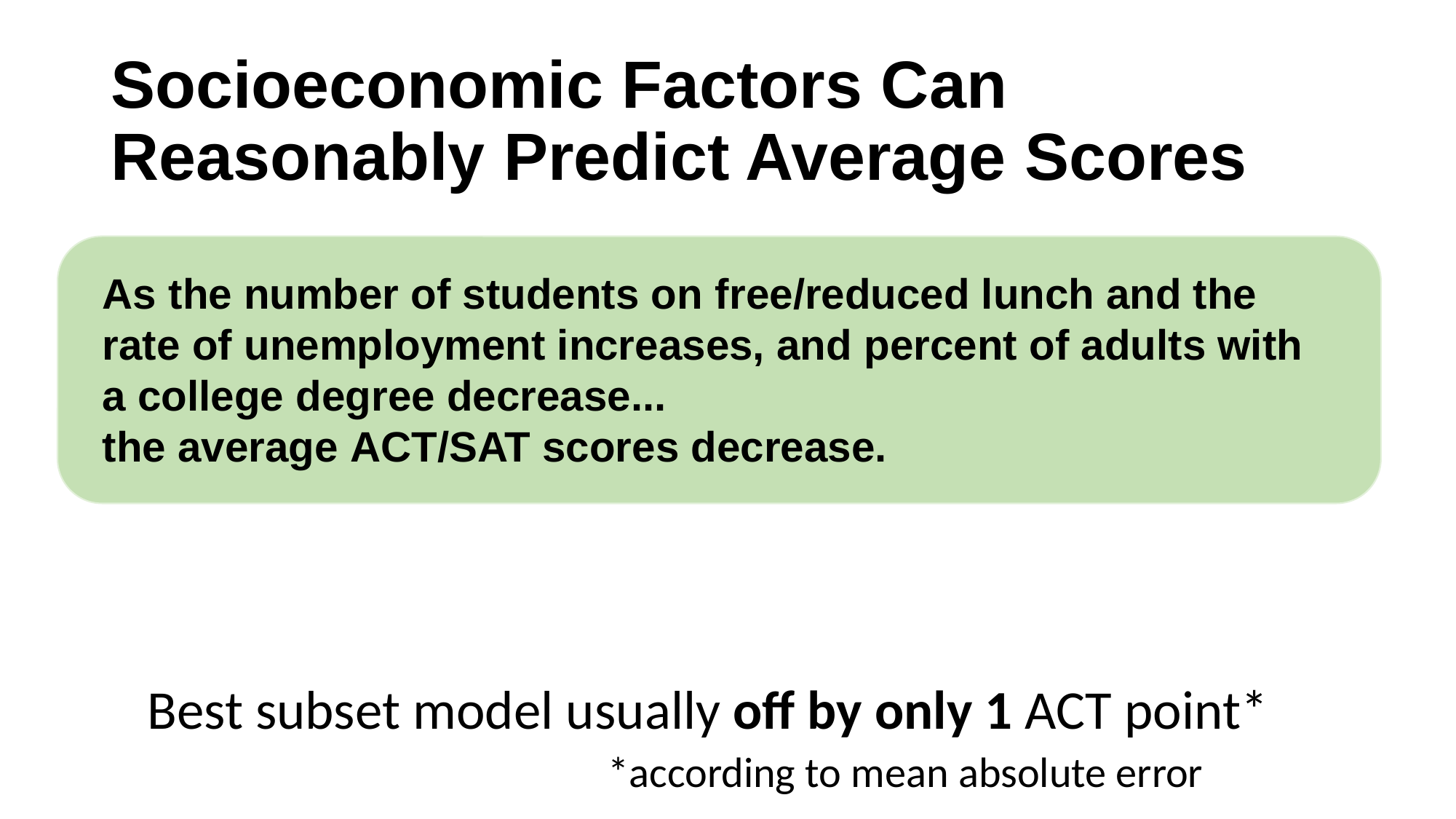

# Socioeconomic Factors Can Reasonably Predict Average Scores

As the number of students on​ free/reduced lunch and the rate of​ unemployment increases, and​ percent of adults with a college ​degree decrease...
the average​ ACT/SAT scores decrease.
Best subset model usually off by only 1 ACT point*

*according to mean absolute error